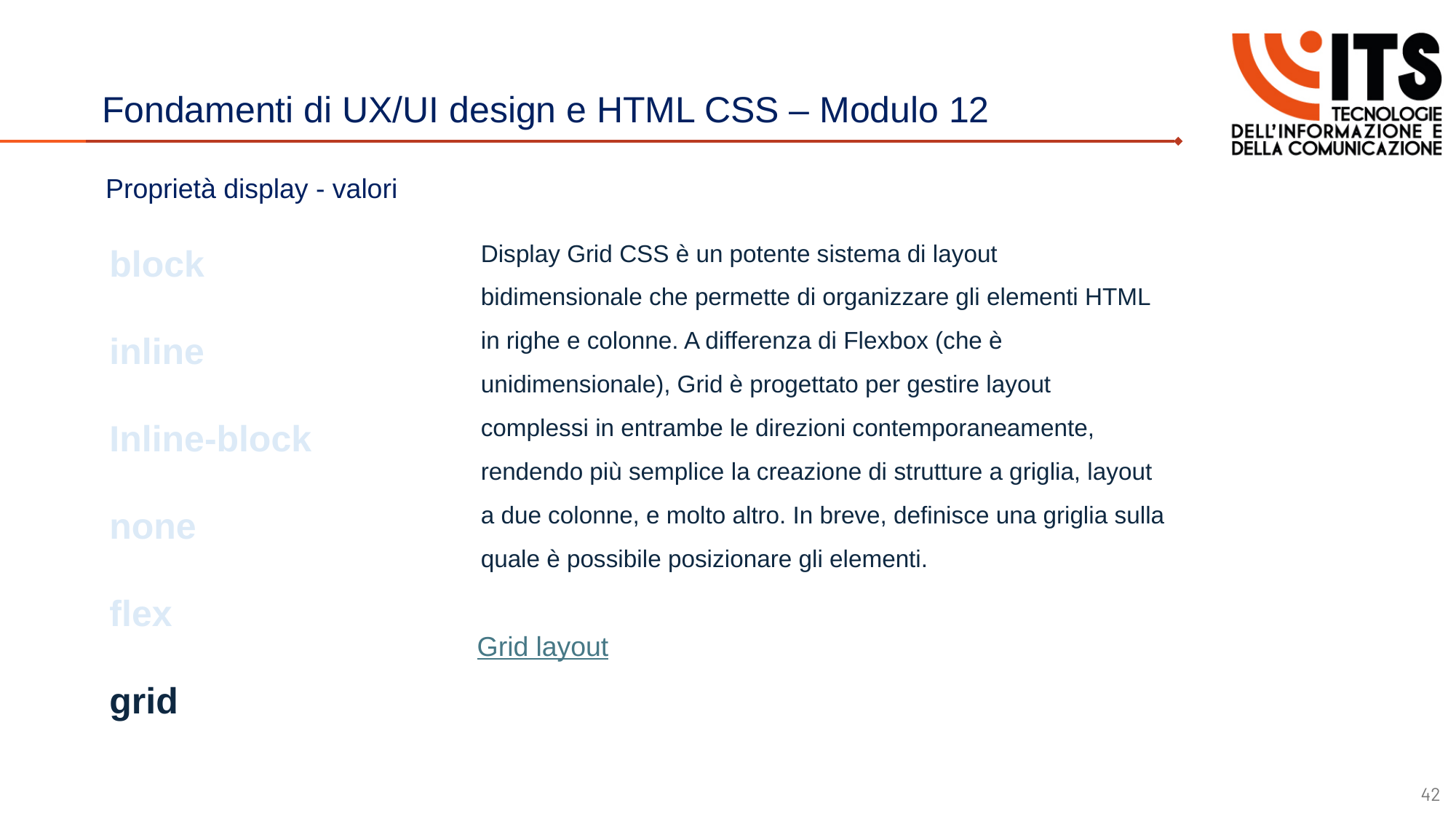

# Fondamenti di UX/UI design e HTML CSS – Modulo 12
Proprietà display - valori
block
inline
Inline-block
none
flex
grid
Display Grid CSS è un potente sistema di layout bidimensionale che permette di organizzare gli elementi HTML in righe e colonne. A differenza di Flexbox (che è unidimensionale), Grid è progettato per gestire layout complessi in entrambe le direzioni contemporaneamente, rendendo più semplice la creazione di strutture a griglia, layout a due colonne, e molto altro. In breve, definisce una griglia sulla quale è possibile posizionare gli elementi.
Grid layout
42